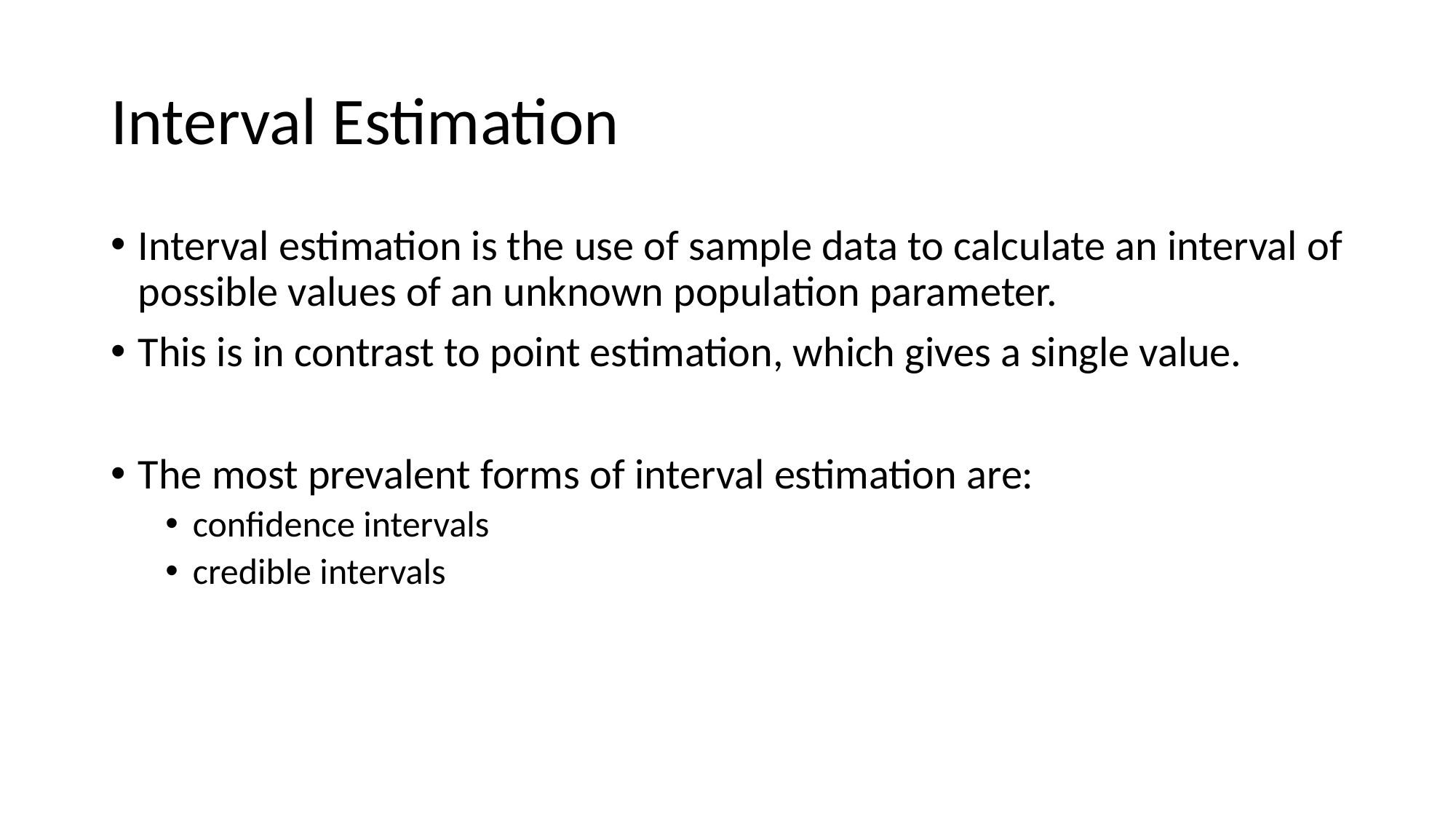

# Interval Estimation
Interval estimation is the use of sample data to calculate an interval of possible values of an unknown population parameter.
This is in contrast to point estimation, which gives a single value.

The most prevalent forms of interval estimation are:
confidence intervals
credible intervals